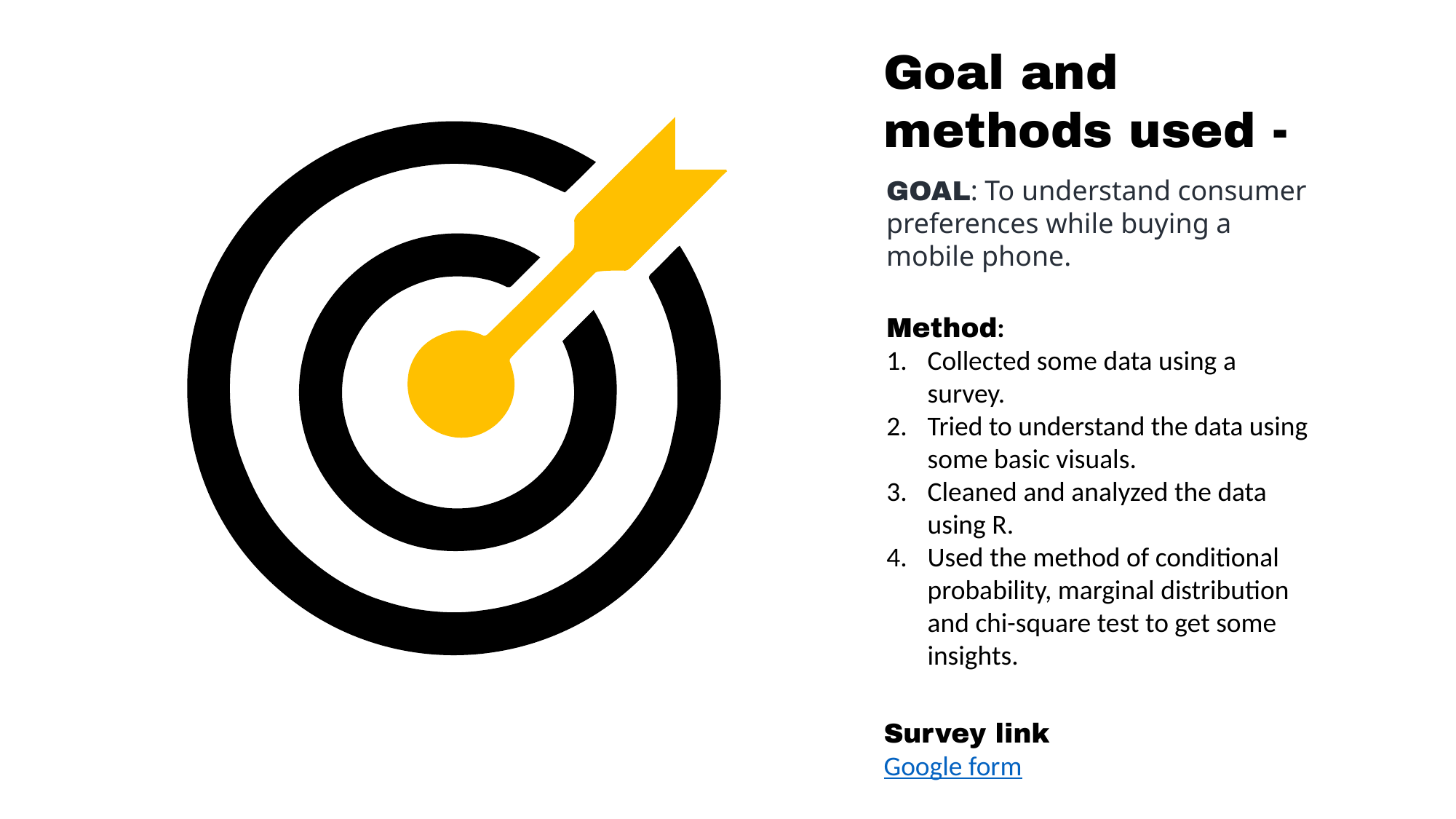

Goal and methods used -

GOAL: To understand consumer preferences while buying a mobile phone.

Method:
Collected some data using a survey.
Tried to understand the data using some basic visuals.
Cleaned and analyzed the data using R.
Used the method of conditional probability, marginal distribution and chi-square test to get some insights.
Survey link
Google form